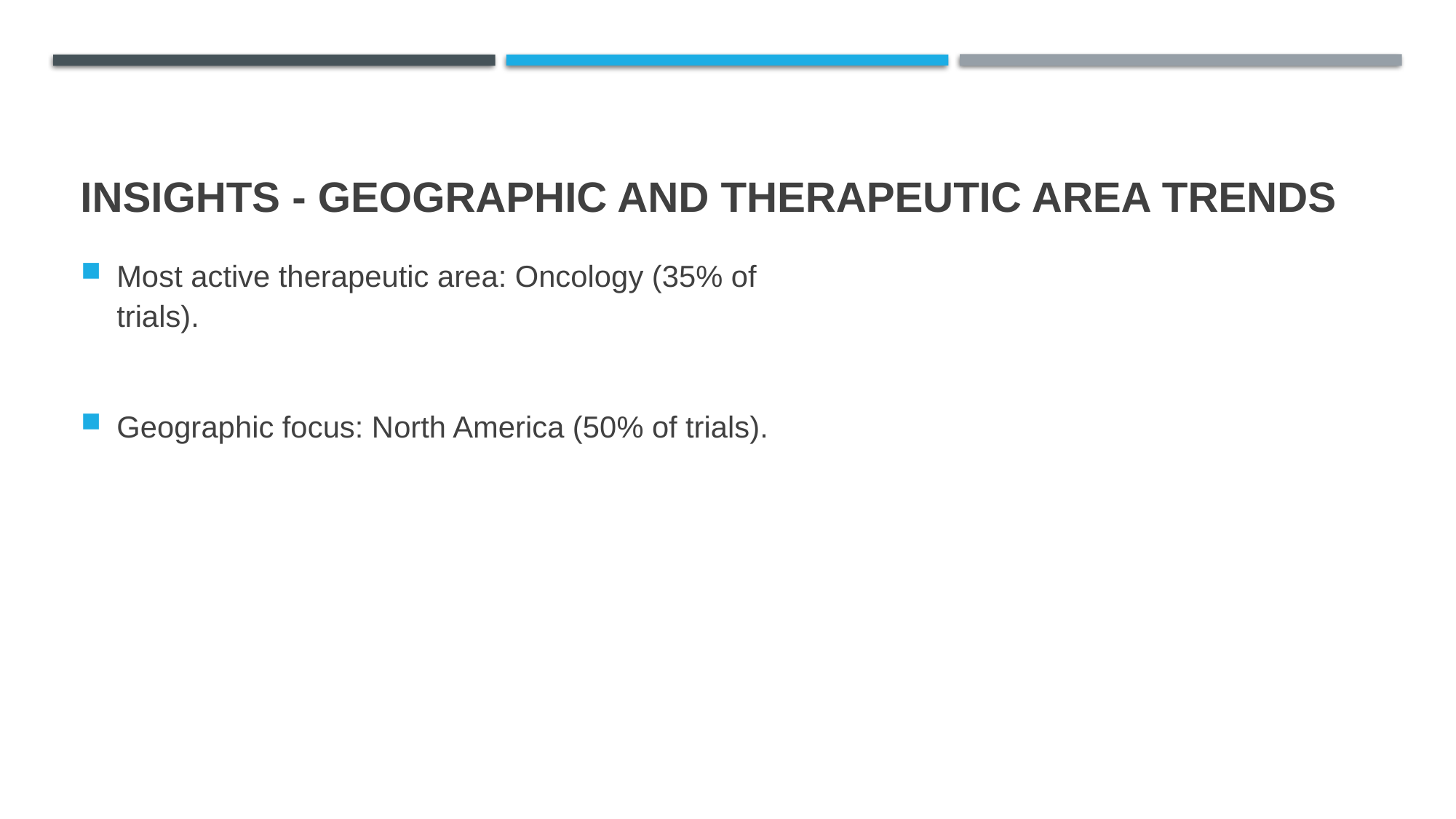

# Insights - Geographic and Therapeutic Area Trends

Most active therapeutic area: Oncology (35% of trials).

Geographic focus: North America (50% of trials).